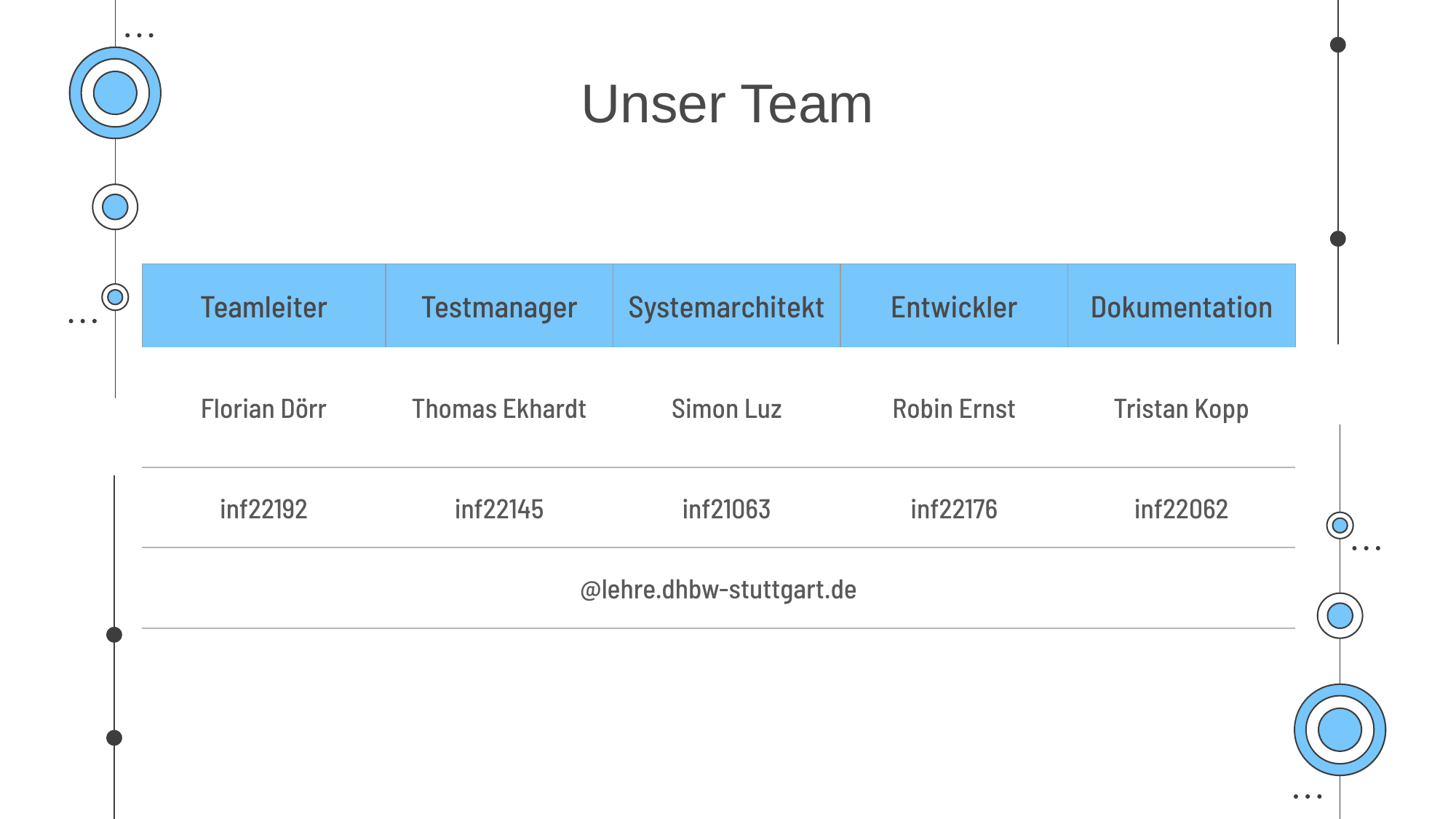

# Unser Team
| Teamleiter | Testmanager | Systemarchitekt | Entwickler | Dokumentation |
| --- | --- | --- | --- | --- |
| Florian Dörr | Thomas Ekhardt | Simon Luz | Robin Ernst | Tristan Kopp |
| inf22192 | inf22145 | inf21063 | inf22176 | inf22062 |
| @lehre.dhbw-stuttgart.de |  | @lehre.dhbw-stuttgart.de |  |  |